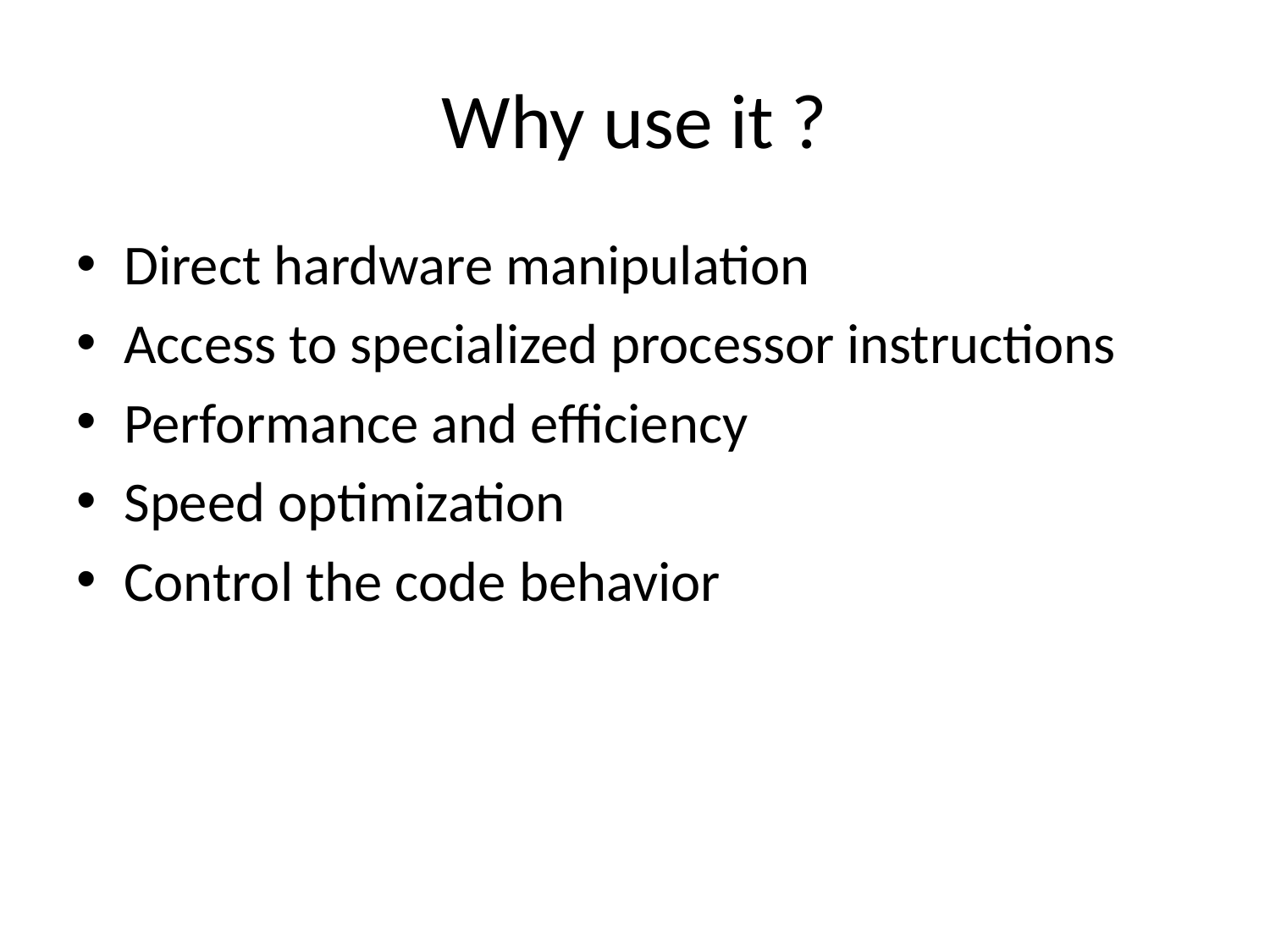

# Why use it ?
Direct hardware manipulation
Access to specialized processor instructions
Performance and efficiency
Speed optimization
Control the code behavior